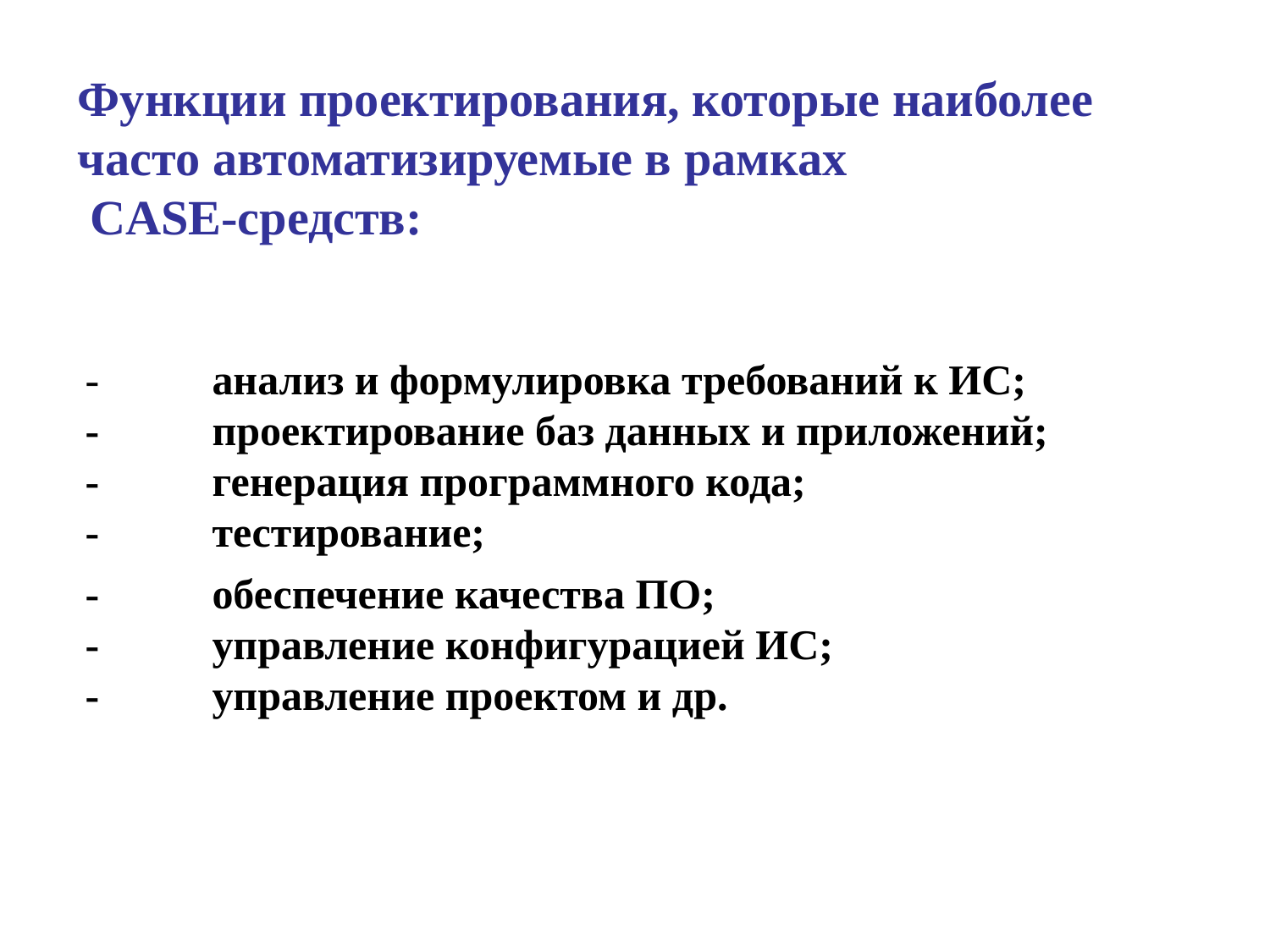

# Функции проектирования, которые наиболее часто автоматизируемые в рамках CASE-средств:
	- 	анализ и формулировка требований к ИС;
- 	проектирование баз данных и приложений;
- 	генерация программного кода;
- 	тестирование;
	- 	обеспечение качества ПО;
- 	управление конфигурацией ИС;
- 	управление проектом и др.